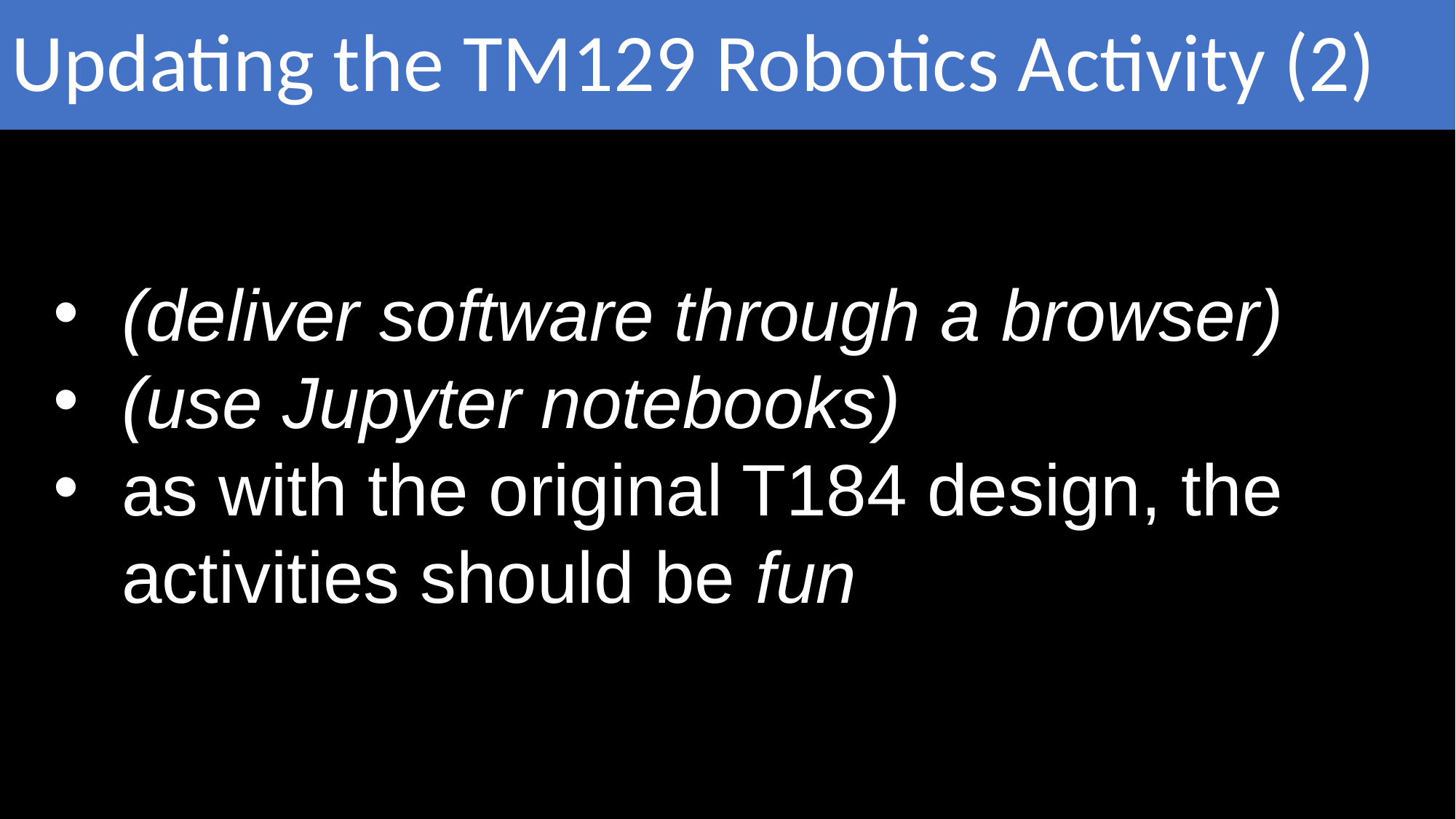

# Updating the TM129 Robotics Activity (2)
(deliver software through a browser)
(use Jupyter notebooks)
as with the original T184 design, the activities should be fun